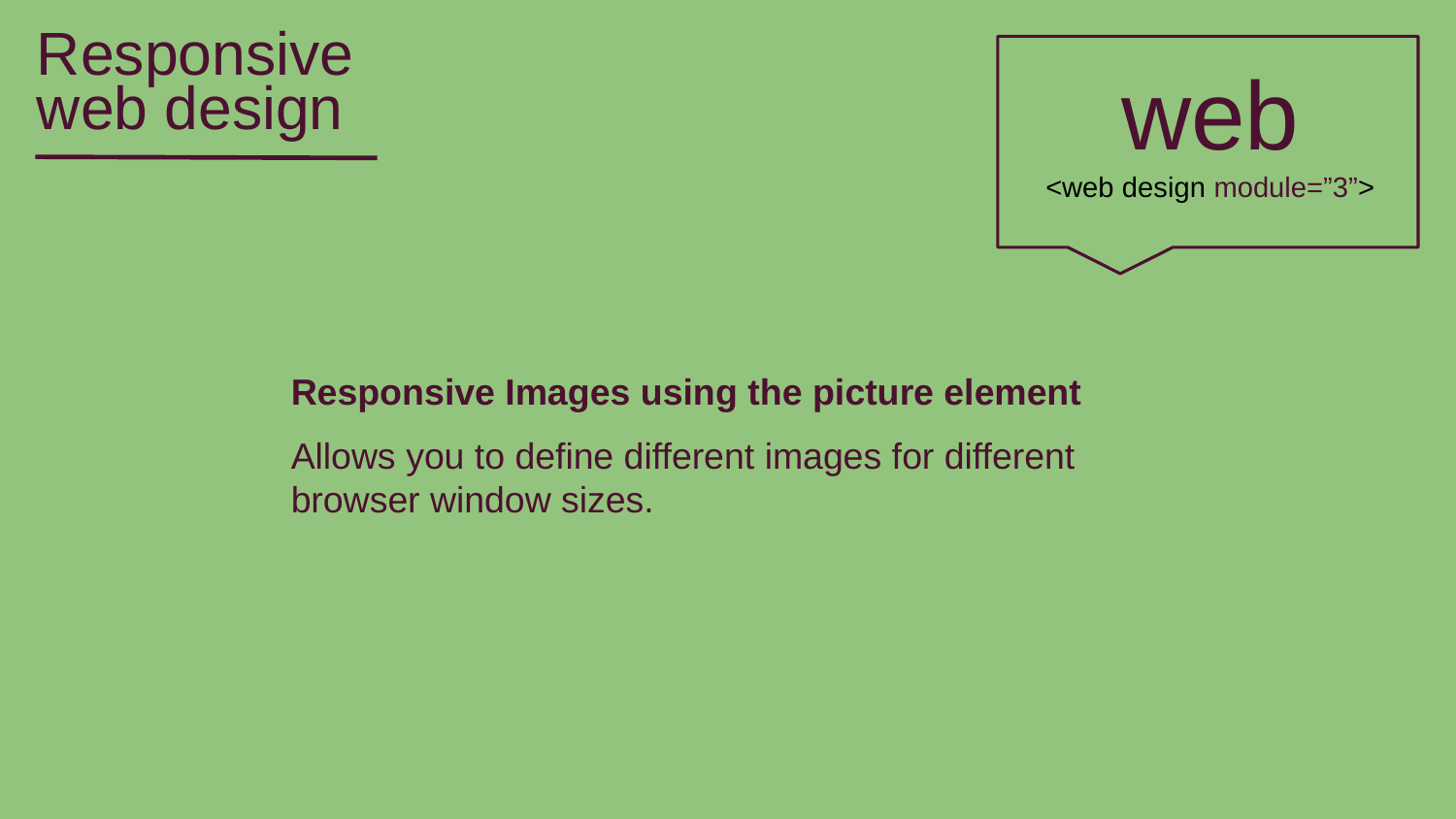

Responsive

web
web design
<web design module=”3”>
Responsive Images using the picture element
Allows you to define different images for different
browser window sizes.